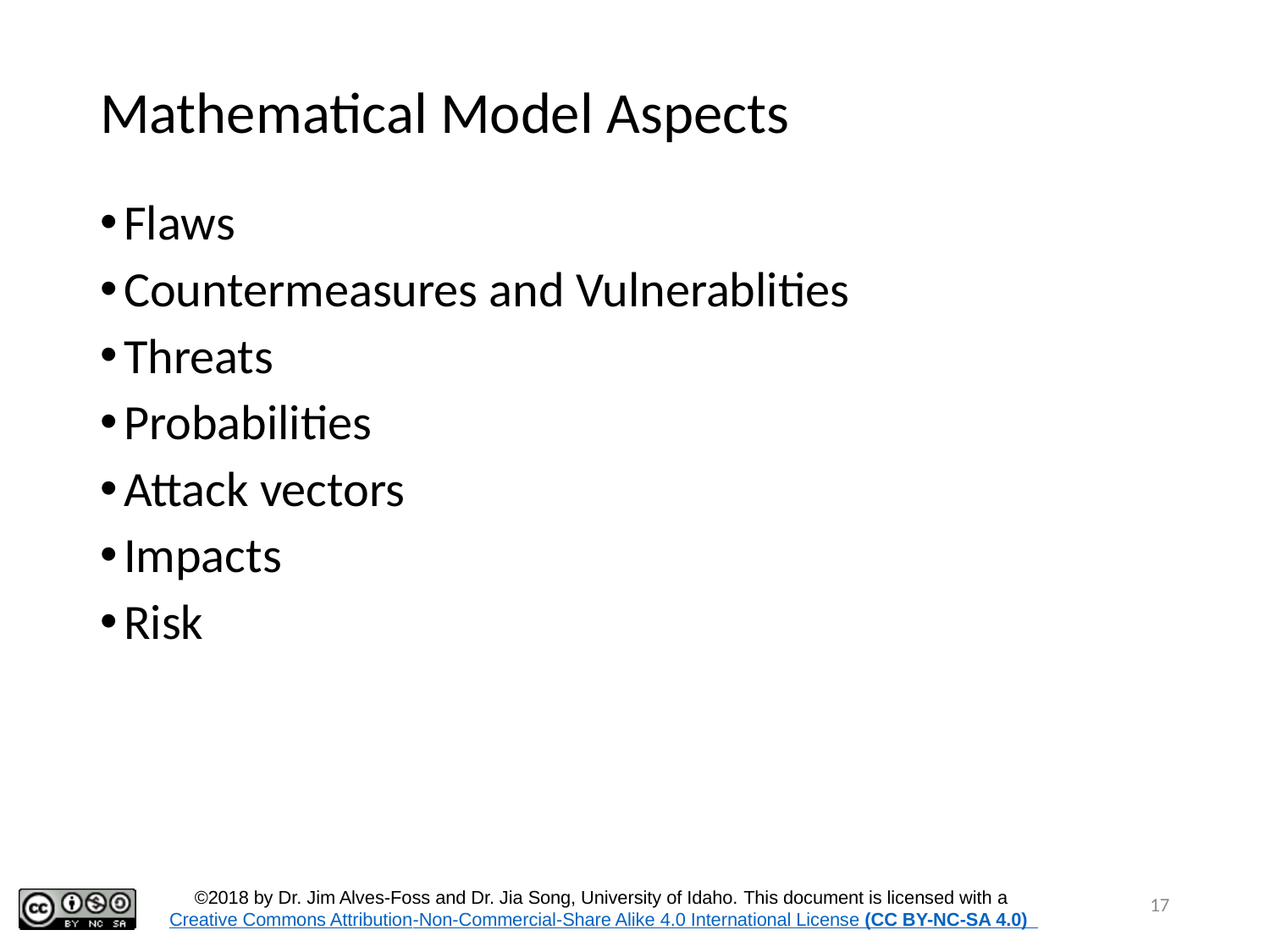

# Mathematical Model Aspects
Flaws
Countermeasures and Vulnerablities
Threats
Probabilities
Attack vectors
Impacts
Risk
17